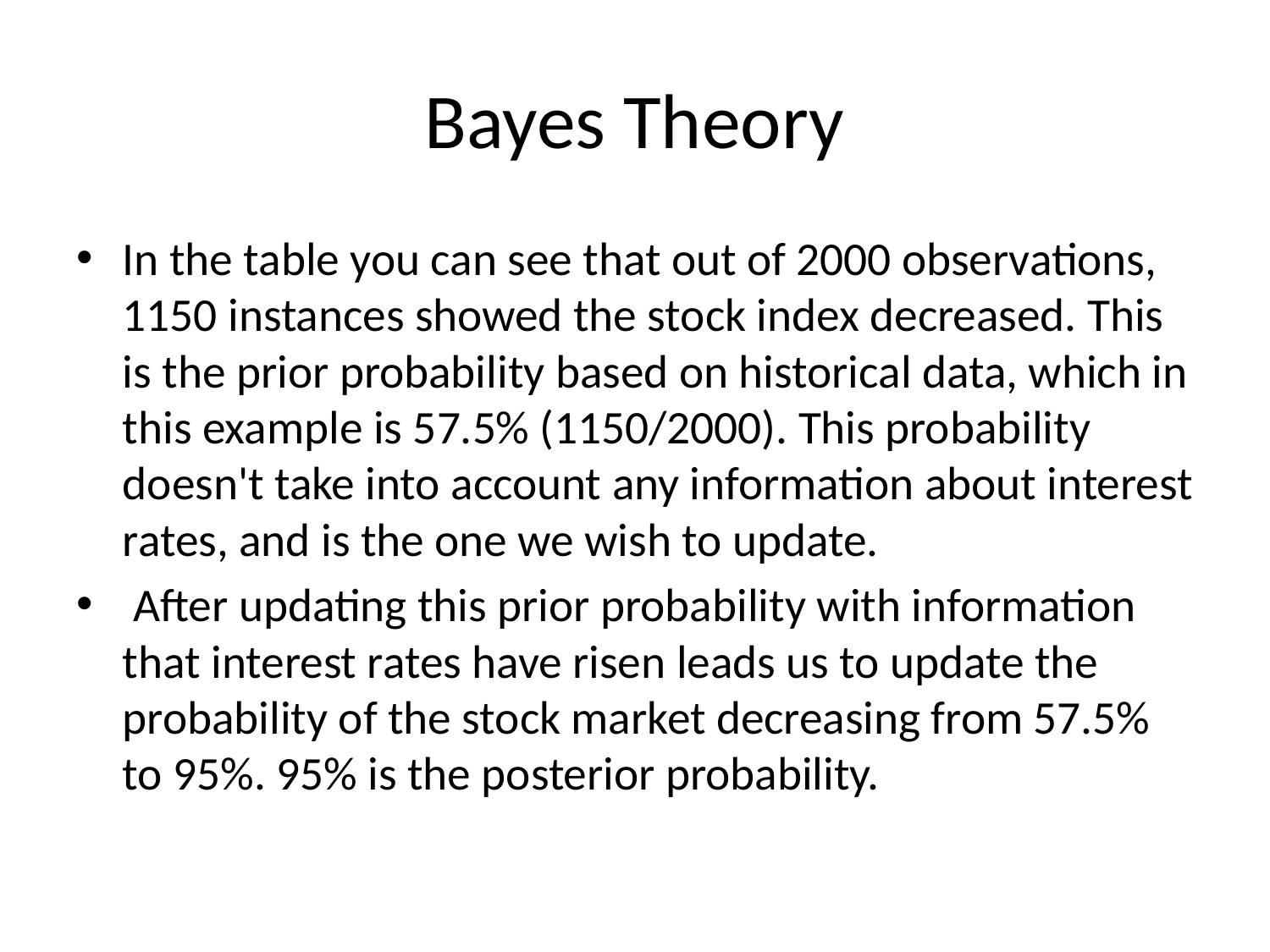

# Bayes Theory
In the table you can see that out of 2000 observations, 1150 instances showed the stock index decreased. This is the prior probability based on historical data, which in this example is 57.5% (1150/2000). This probability doesn't take into account any information about interest rates, and is the one we wish to update.
 After updating this prior probability with information that interest rates have risen leads us to update the probability of the stock market decreasing from 57.5% to 95%. 95% is the posterior probability.